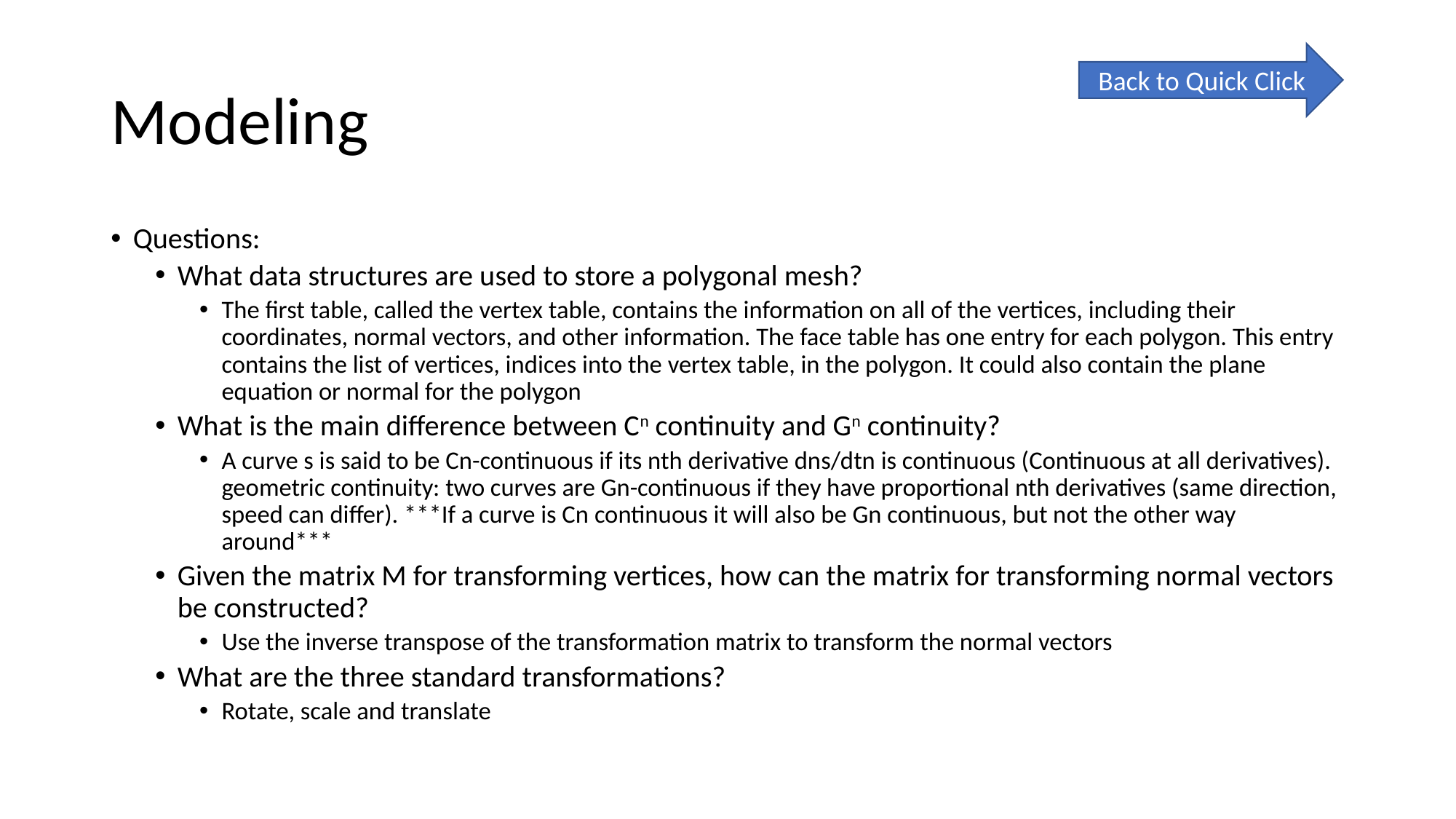

# Modeling
Back to Quick Click
Questions:
What data structures are used to store a polygonal mesh?
The first table, called the vertex table, contains the information on all of the vertices, including their coordinates, normal vectors, and other information. The face table has one entry for each polygon. This entry contains the list of vertices, indices into the vertex table, in the polygon. It could also contain the plane equation or normal for the polygon
What is the main difference between Cn continuity and Gn continuity?
A curve s is said to be Cn-continuous if its nth derivative dns/dtn is continuous (Continuous at all derivatives). geometric continuity: two curves are Gn-continuous if they have proportional nth derivatives (same direction, speed can differ). ***If a curve is Cn continuous it will also be Gn continuous, but not the other way around***
Given the matrix M for transforming vertices, how can the matrix for transforming normal vectors be constructed?
Use the inverse transpose of the transformation matrix to transform the normal vectors
What are the three standard transformations?
Rotate, scale and translate